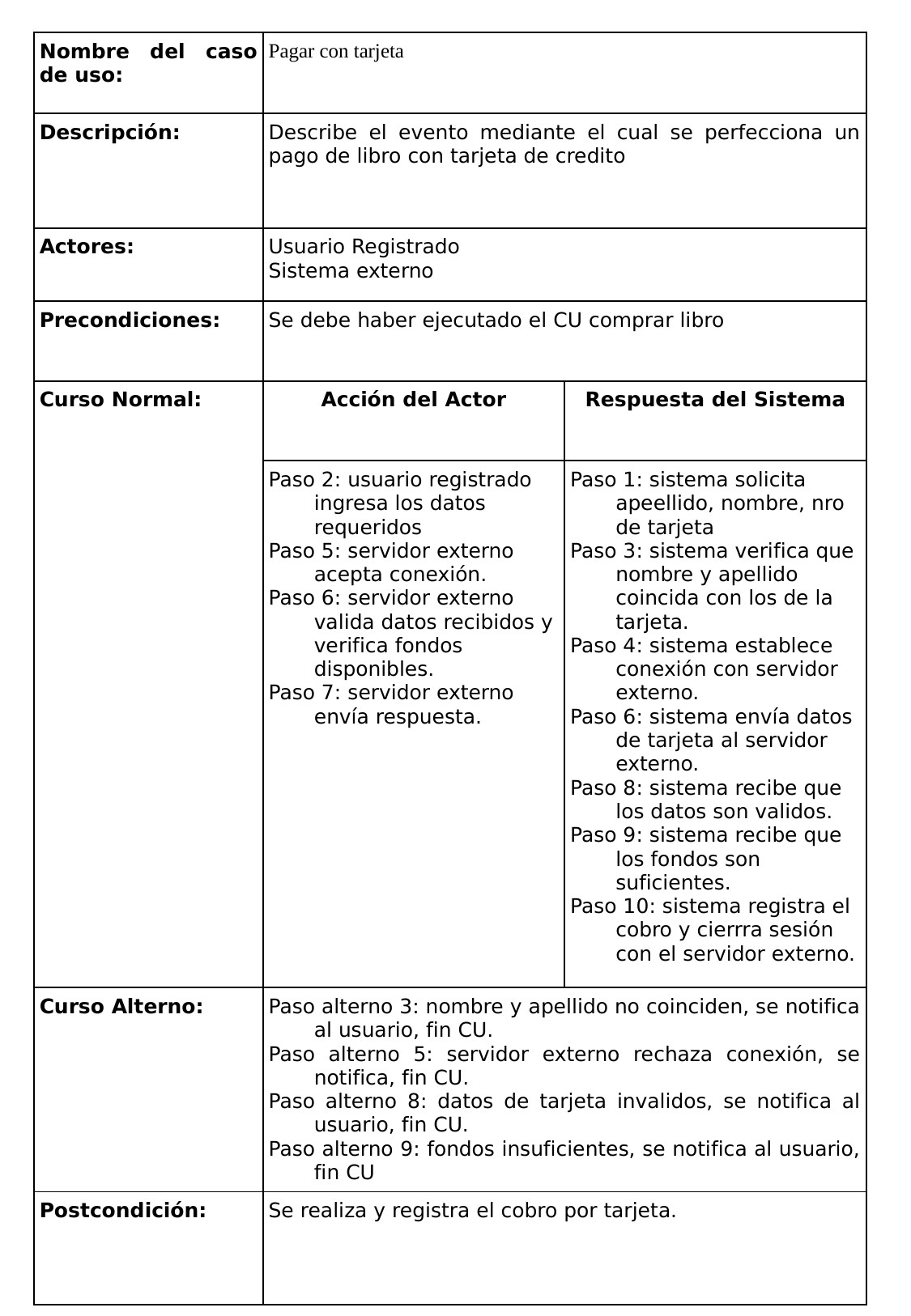

| Nombre del caso de uso: | Pagar con tarjeta |  |
| --- | --- | --- |
| Descripción: | Describe el evento mediante el cual se perfecciona un pago de libro con tarjeta de credito |  |
| Actores: | Usuario Registrado Sistema externo |  |
| Precondiciones: | Se debe haber ejecutado el CU comprar libro |  |
| Curso Normal: | Acción del Actor | Respuesta del Sistema |
|  | Paso 2: usuario registrado ingresa los datos requeridos Paso 5: servidor externo acepta conexión. Paso 6: servidor externo valida datos recibidos y verifica fondos disponibles. Paso 7: servidor externo envía respuesta. | Paso 1: sistema solicita apeellido, nombre, nro de tarjeta Paso 3: sistema verifica que nombre y apellido coincida con los de la tarjeta. Paso 4: sistema establece conexión con servidor externo. Paso 6: sistema envía datos de tarjeta al servidor externo. Paso 8: sistema recibe que los datos son validos. Paso 9: sistema recibe que los fondos son suficientes. Paso 10: sistema registra el cobro y cierrra sesión con el servidor externo. |
| Curso Alterno: | Paso alterno 3: nombre y apellido no coinciden, se notifica al usuario, fin CU. Paso alterno 5: servidor externo rechaza conexión, se notifica, fin CU. Paso alterno 8: datos de tarjeta invalidos, se notifica al usuario, fin CU. Paso alterno 9: fondos insuficientes, se notifica al usuario, fin CU |  |
| Postcondición: | Se realiza y registra el cobro por tarjeta. |  |